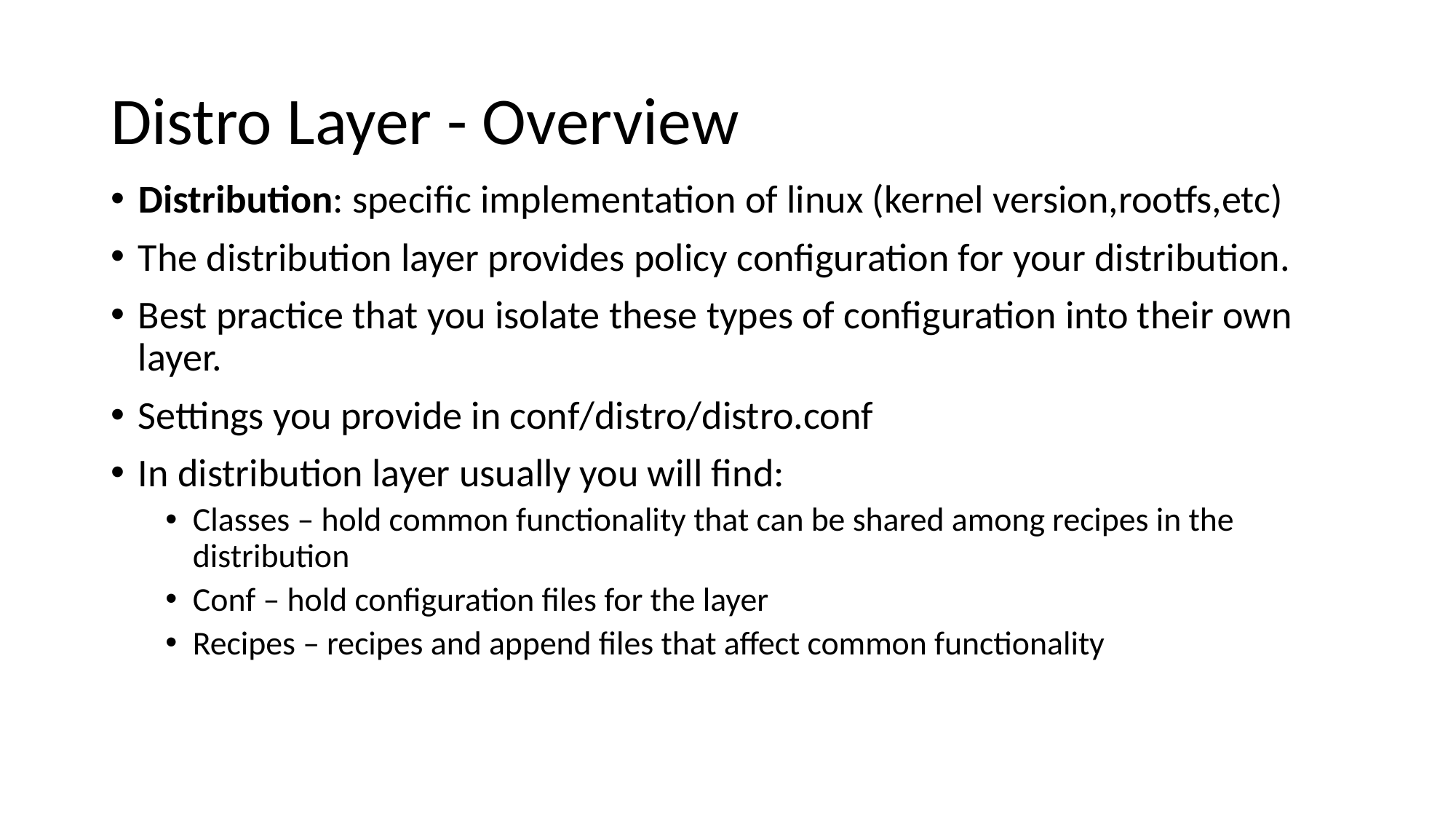

Distro Layer - Overview
Distribution: specific implementation of linux (kernel version,rootfs,etc)
The distribution layer provides policy configuration for your distribution.
Best practice that you isolate these types of configuration into their own layer.
Settings you provide in conf/distro/distro.conf
In distribution layer usually you will find:
Classes – hold common functionality that can be shared among recipes in the distribution
Conf – hold configuration files for the layer
Recipes – recipes and append files that affect common functionality